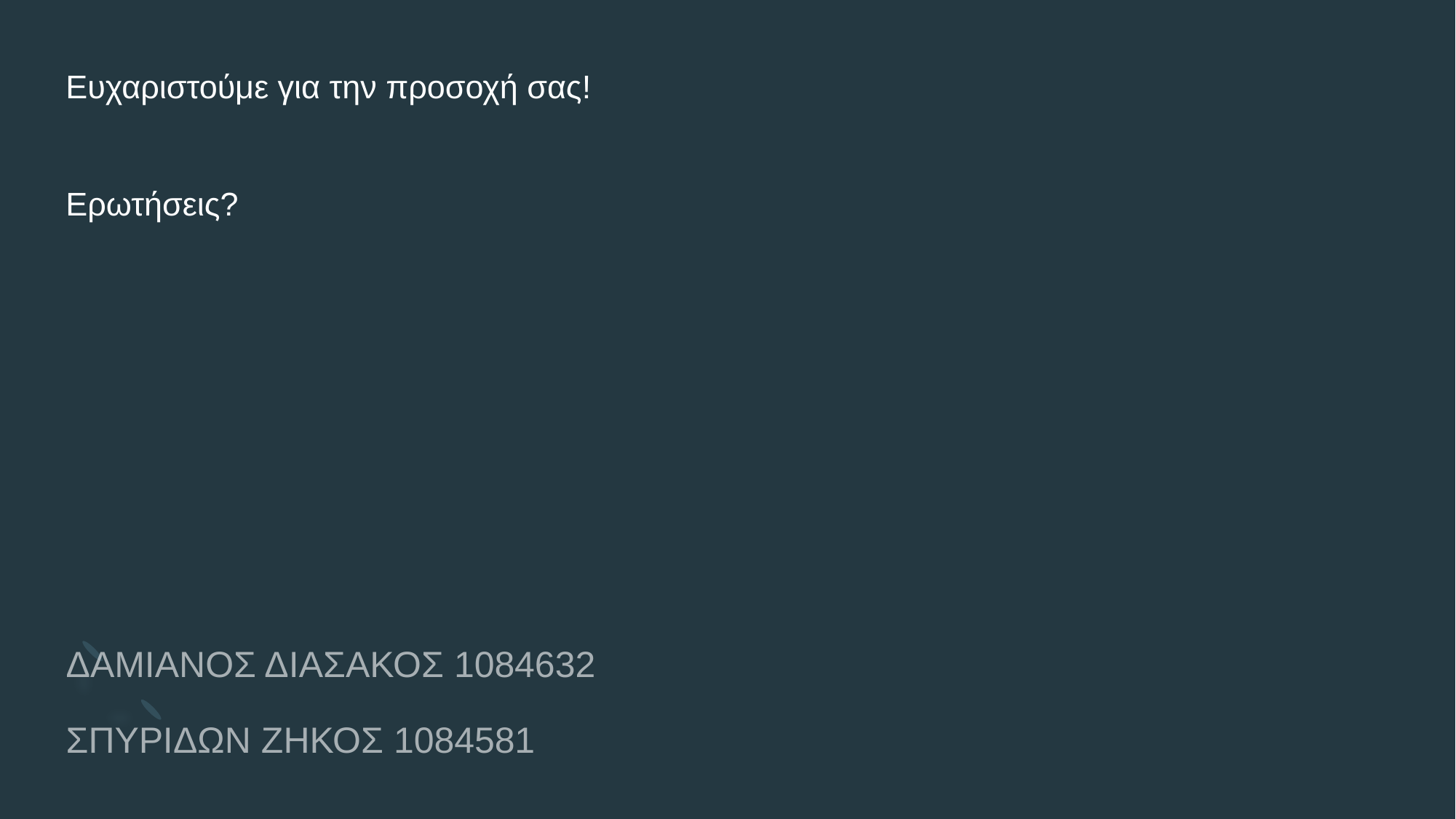

# Ευχαριστούμε για την προσοχή σας! Ερωτήσεις?
ΔΑΜΙΑΝΟΣ ΔΙΑΣΑΚΟΣ 1084632
ΣΠΥΡΙΔΩΝ ΖΗΚΟΣ 1084581